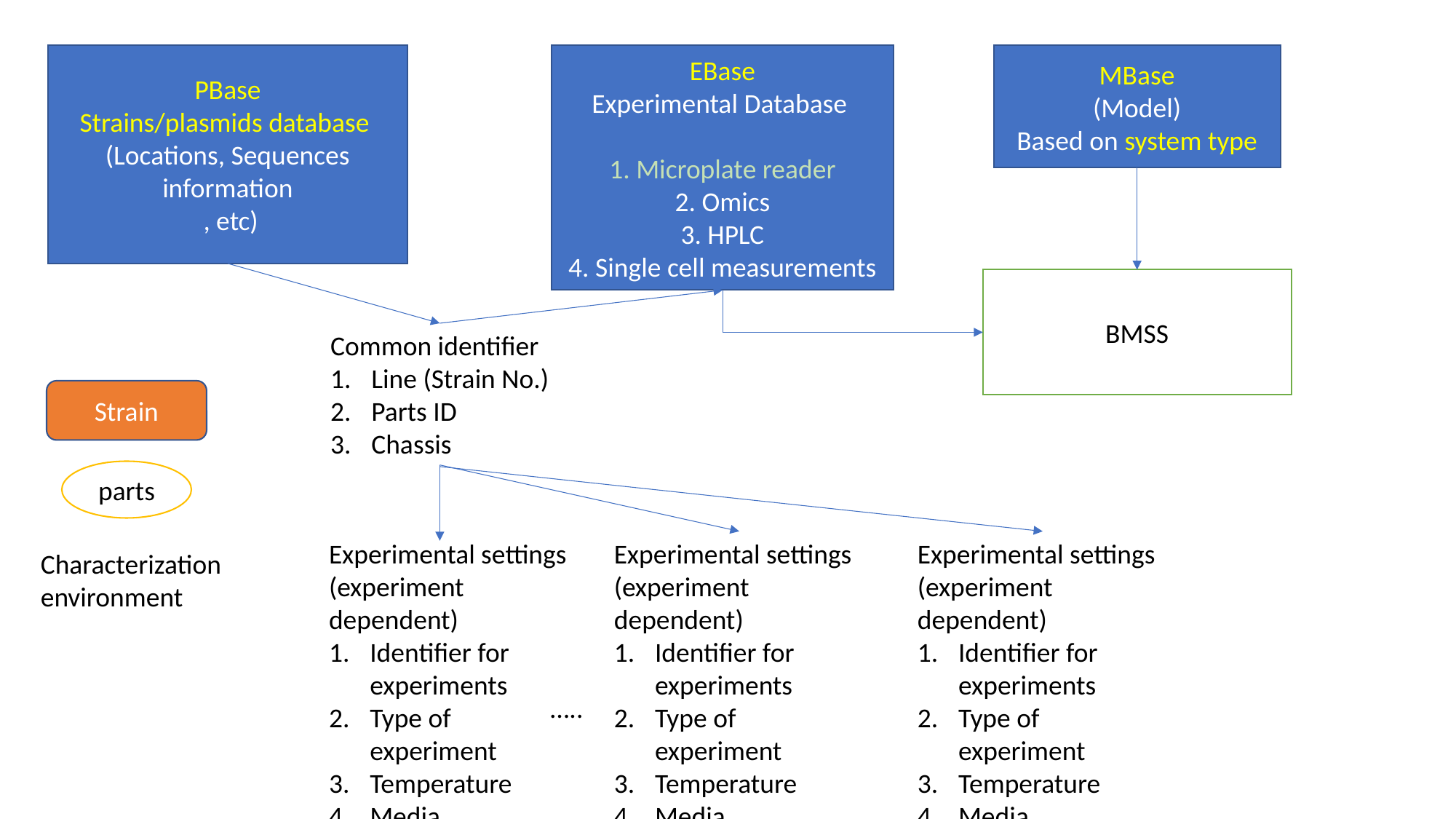

PBase
Strains/plasmids database
(Locations, Sequences information
 , etc)
EBase
Experimental Database

1. Microplate reader
2. Omics
3. HPLC
4. Single cell measurements
MBase
(Model)
Based on system type
BMSS
Common identifier
Line (Strain No.)
Parts ID
Chassis
Strain
parts
Experimental settings
(experiment dependent)
Identifier for experiments
Type of experiment
Temperature
Media
Equipment
….
Experimental settings
(experiment dependent)
Identifier for experiments
Type of experiment
Temperature
Media
Equipment
….
Experimental settings
(experiment dependent)
Identifier for experiments
Type of experiment
Temperature
Media
Equipment
….
Characterization environment
…..